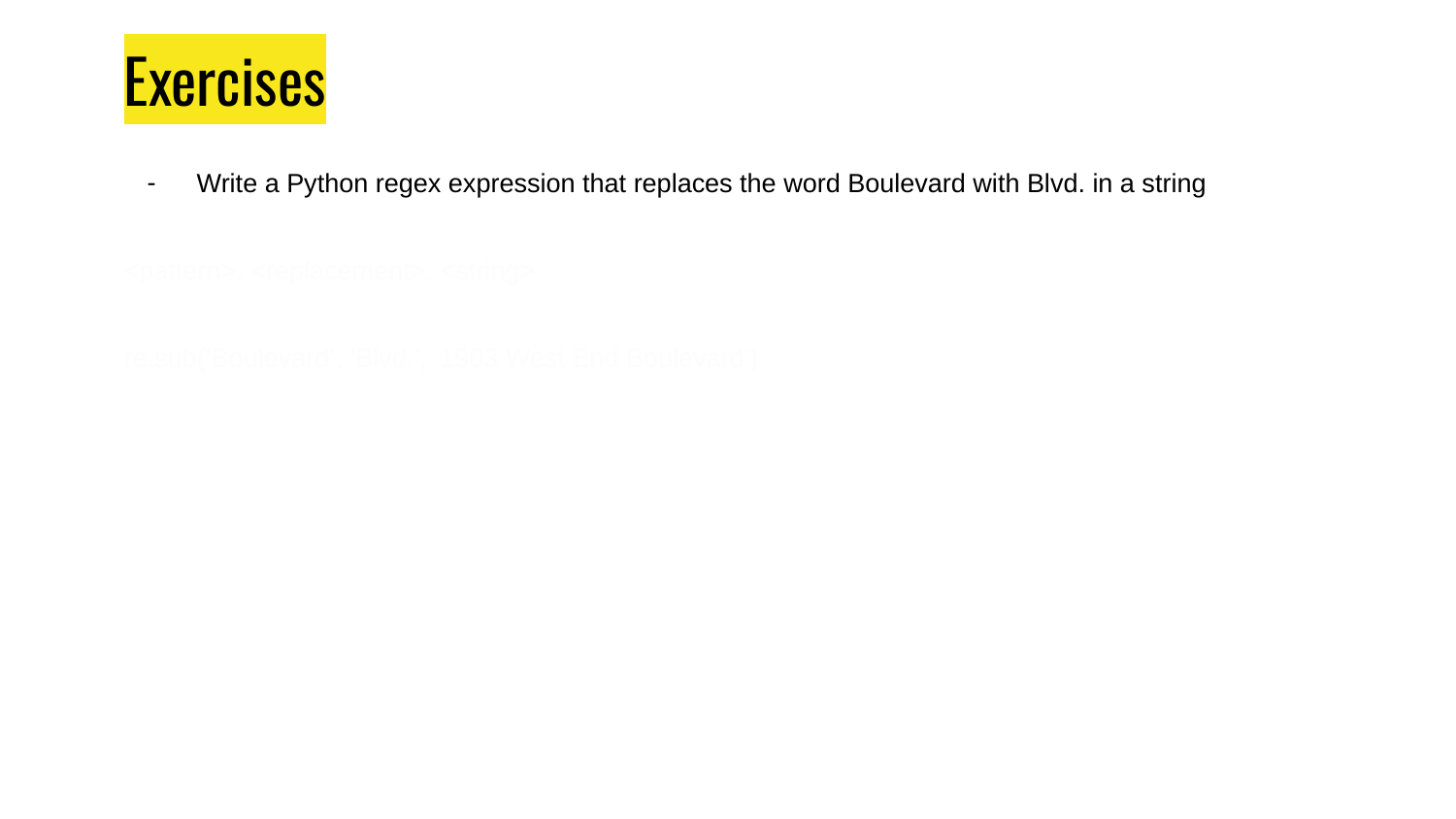

# Exercises
Write a Python regex expression that replaces the word Boulevard with Blvd. in a string

<pattern>, <replacement>, <string>

re.sub(‘Boulevard’, ‘Blvd.’, ‘1903 West End Boulevard’)